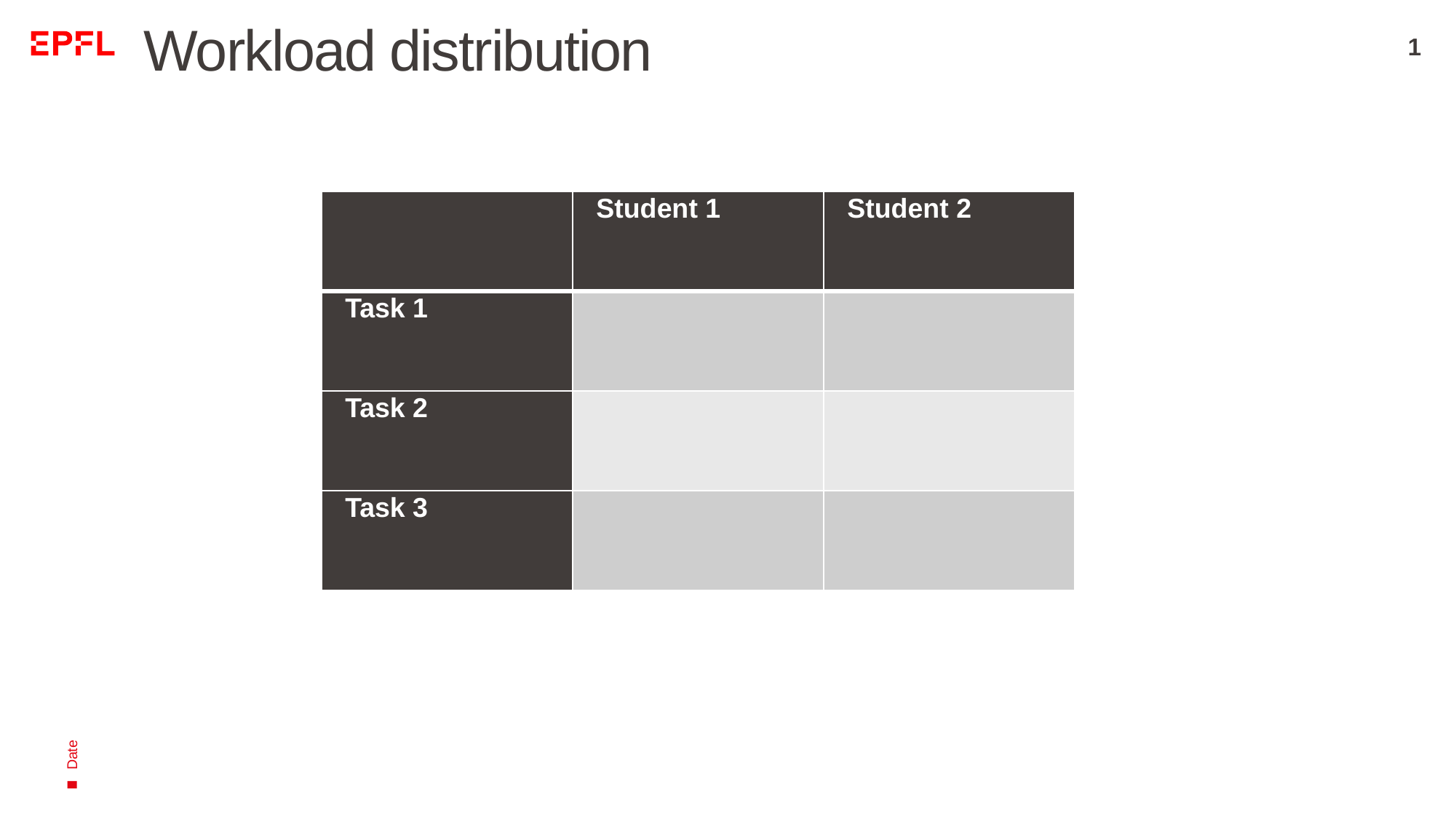

# Workload distribution
1
|  | Student 1 | Student 2 |
| --- | --- | --- |
| Task 1 |  |  |
| Task 2 |  |  |
| Task 3 |  |  |

Date